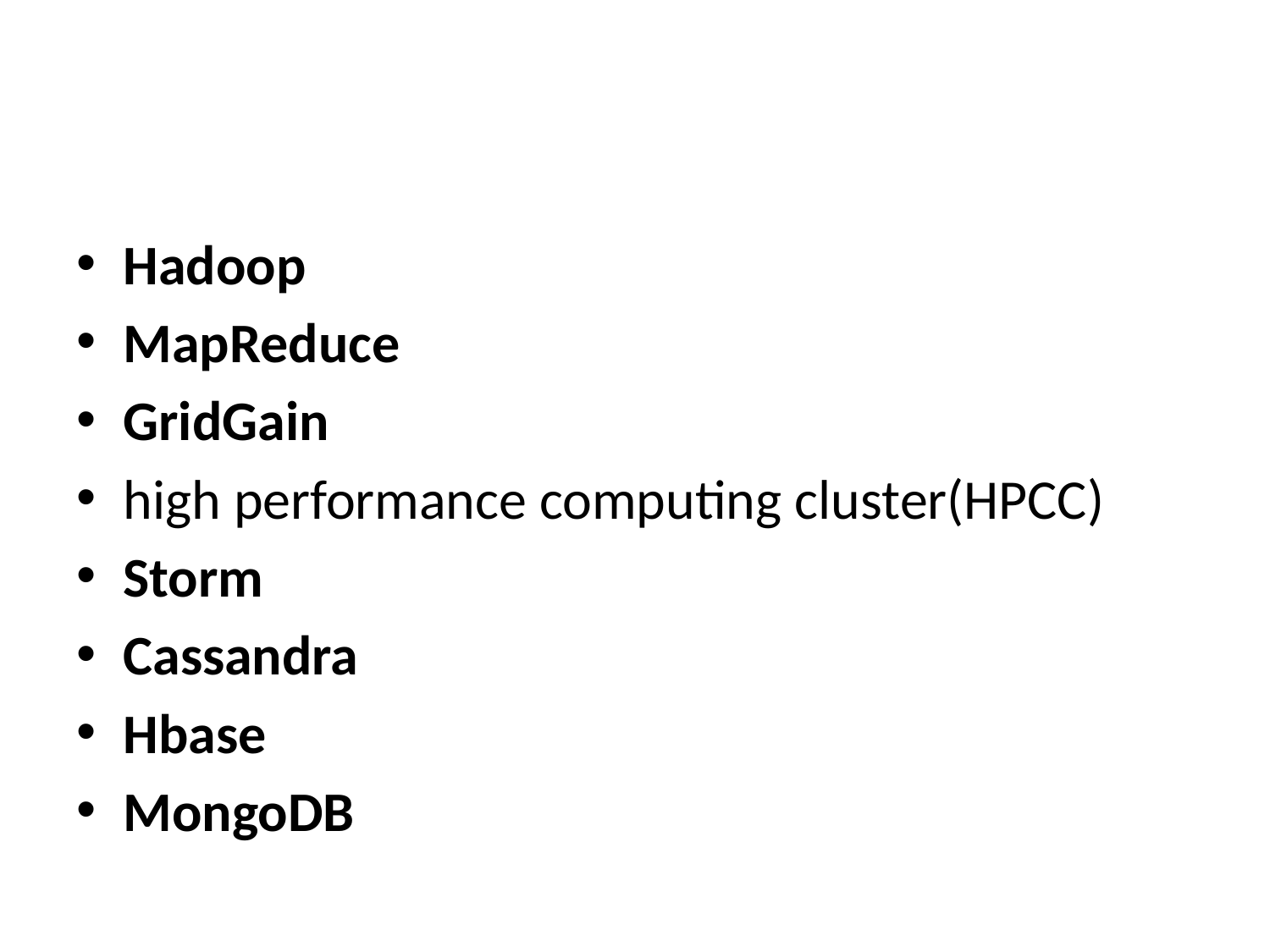

#
Hadoop
MapReduce
GridGain
high performance computing cluster(HPCC)
Storm
Cassandra
Hbase
MongoDB